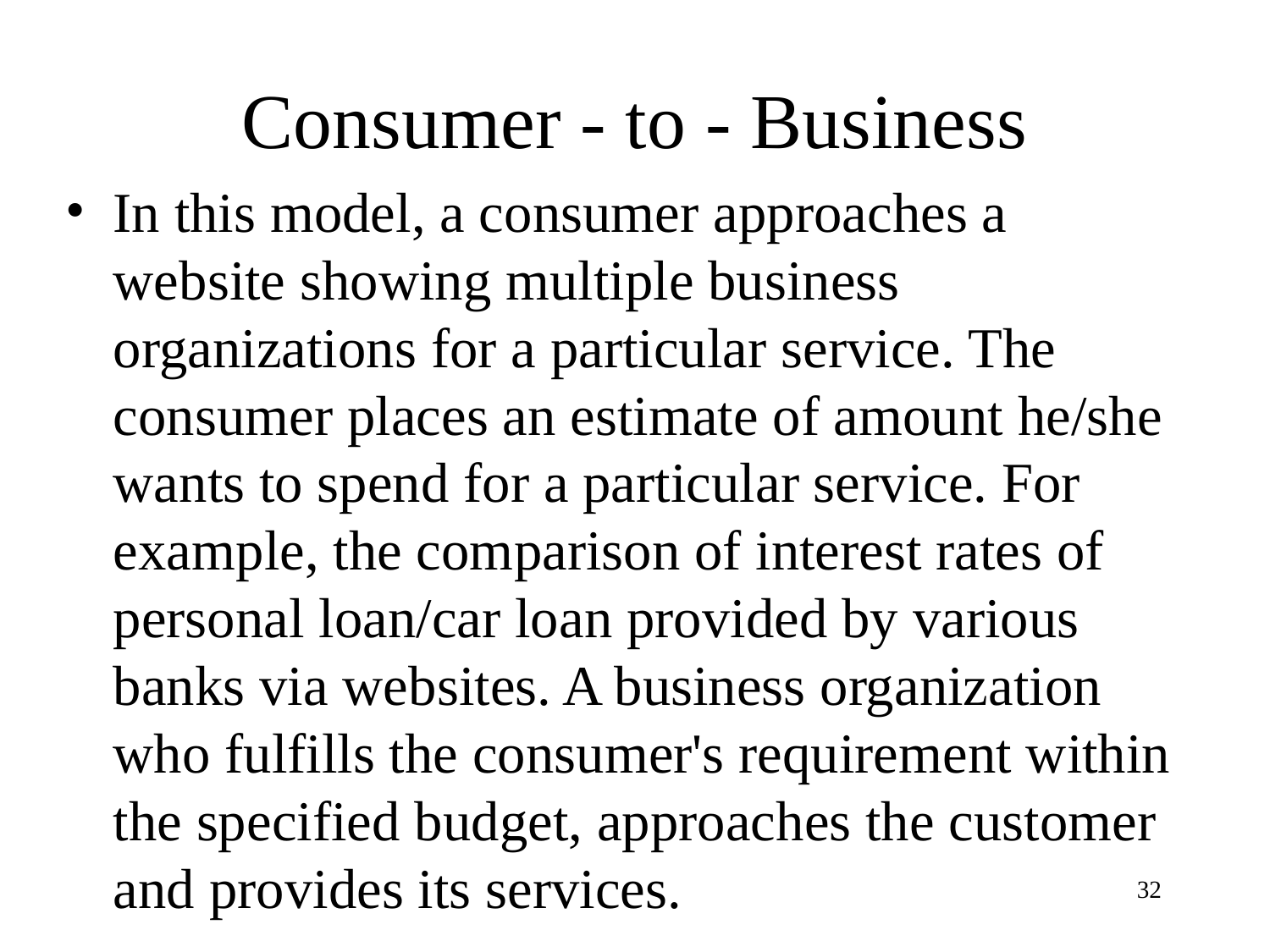

# Consumer - to - Business
In this model, a consumer approaches a website showing multiple business organizations for a particular service. The consumer places an estimate of amount he/she wants to spend for a particular service. For example, the comparison of interest rates of personal loan/car loan provided by various banks via websites. A business organization who fulfills the consumer's requirement within the specified budget, approaches the customer and provides its services.
32